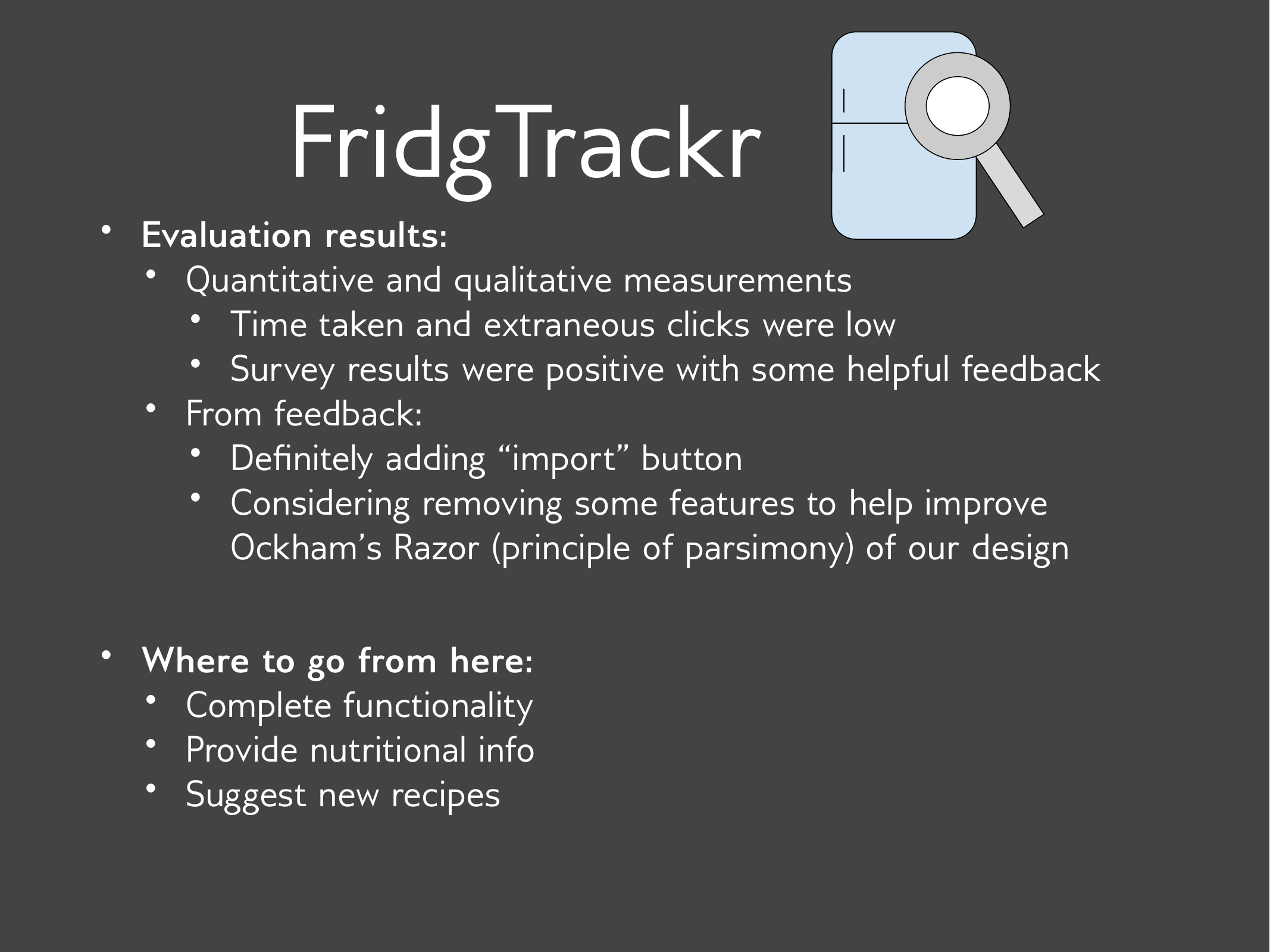

# FridgTrackr

Evaluation results:
Quantitative and qualitative measurements
Time taken and extraneous clicks were low
Survey results were positive with some helpful feedback
From feedback:
Definitely adding “import” button
Considering removing some features to help improve Ockham’s Razor (principle of parsimony) of our design

Where to go from here:
Complete functionality
Provide nutritional info
Suggest new recipes